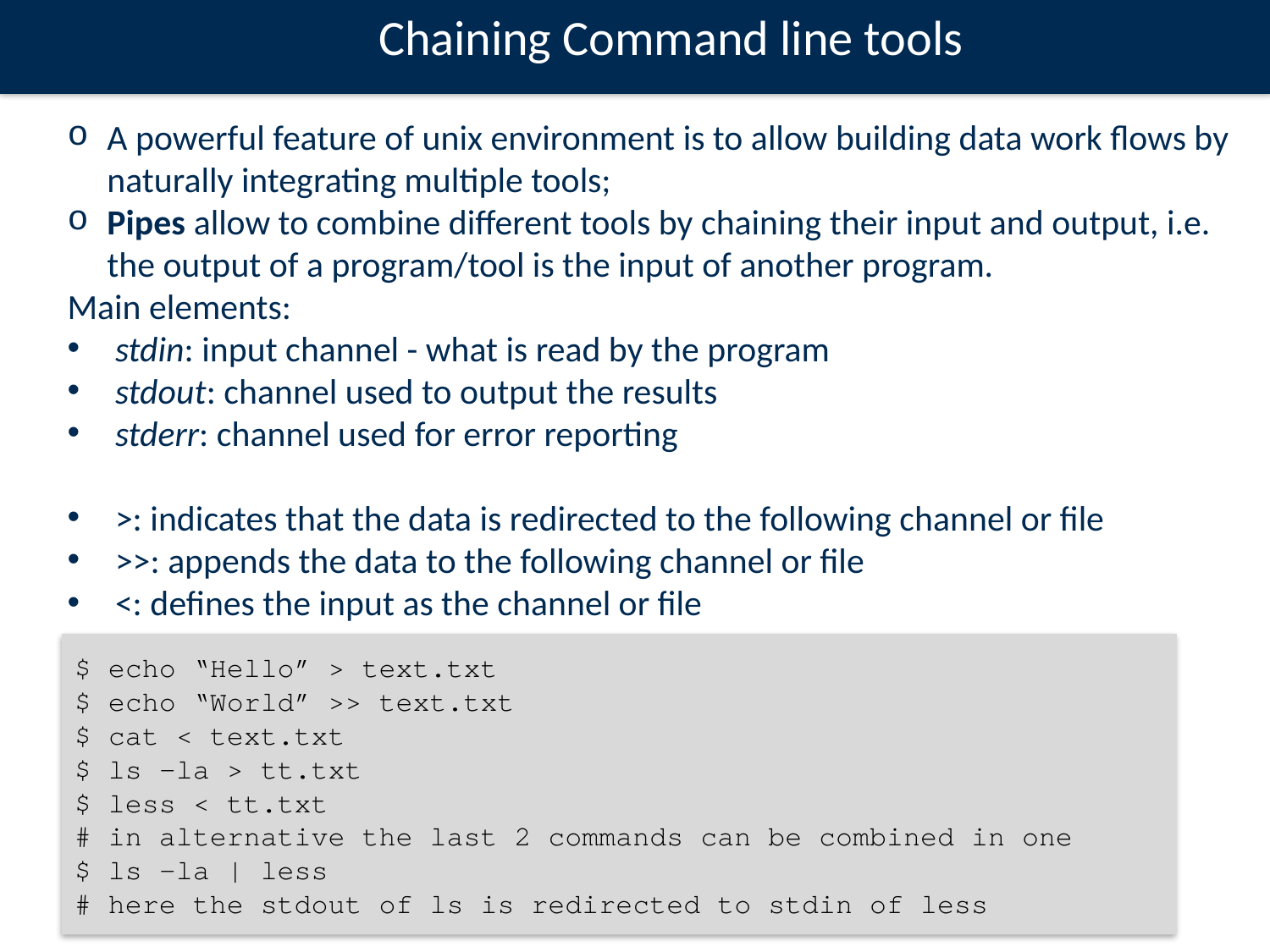

Chaining Command line tools
A powerful feature of unix environment is to allow building data work flows by naturally integrating multiple tools;
Pipes allow to combine different tools by chaining their input and output, i.e. the output of a program/tool is the input of another program.
Main elements:
stdin: input channel - what is read by the program
stdout: channel used to output the results
stderr: channel used for error reporting

>: indicates that the data is redirected to the following channel or file
>>: appends the data to the following channel or file
<: defines the input as the channel or file
$ echo “Hello” > text.txt
$ echo “World” >> text.txt
$ cat < text.txt
$ ls –la > tt.txt
$ less < tt.txt
# in alternative the last 2 commands can be combined in one
$ ls –la | less
# here the stdout of ls is redirected to stdin of less